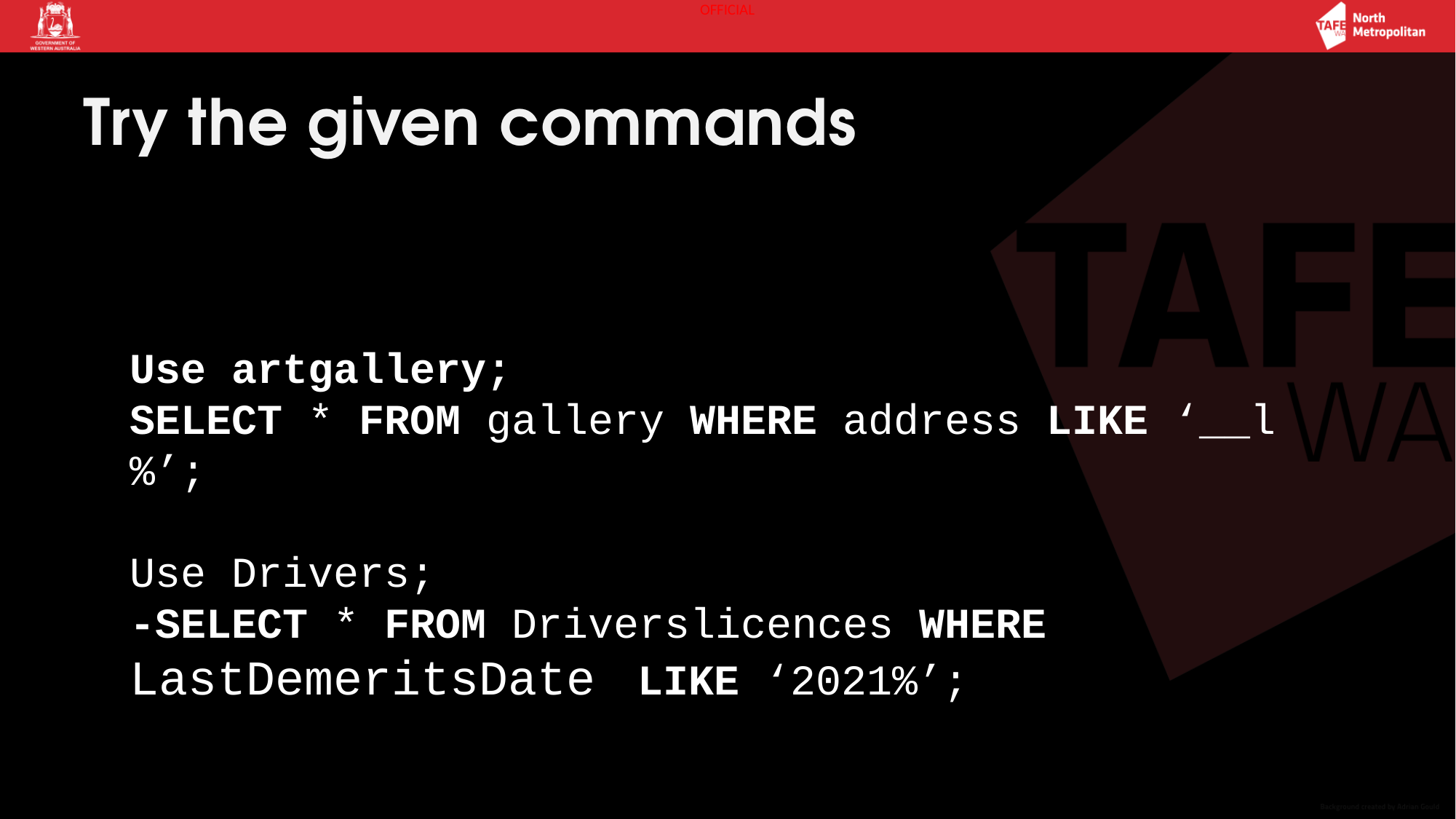

# Try the given commands
Use artgallery;
SELECT * FROM gallery WHERE address LIKE ‘__l%’;

Use Drivers;
-SELECT * FROM Driverslicences WHERE LastDemeritsDate  LIKE ‘2021%’;